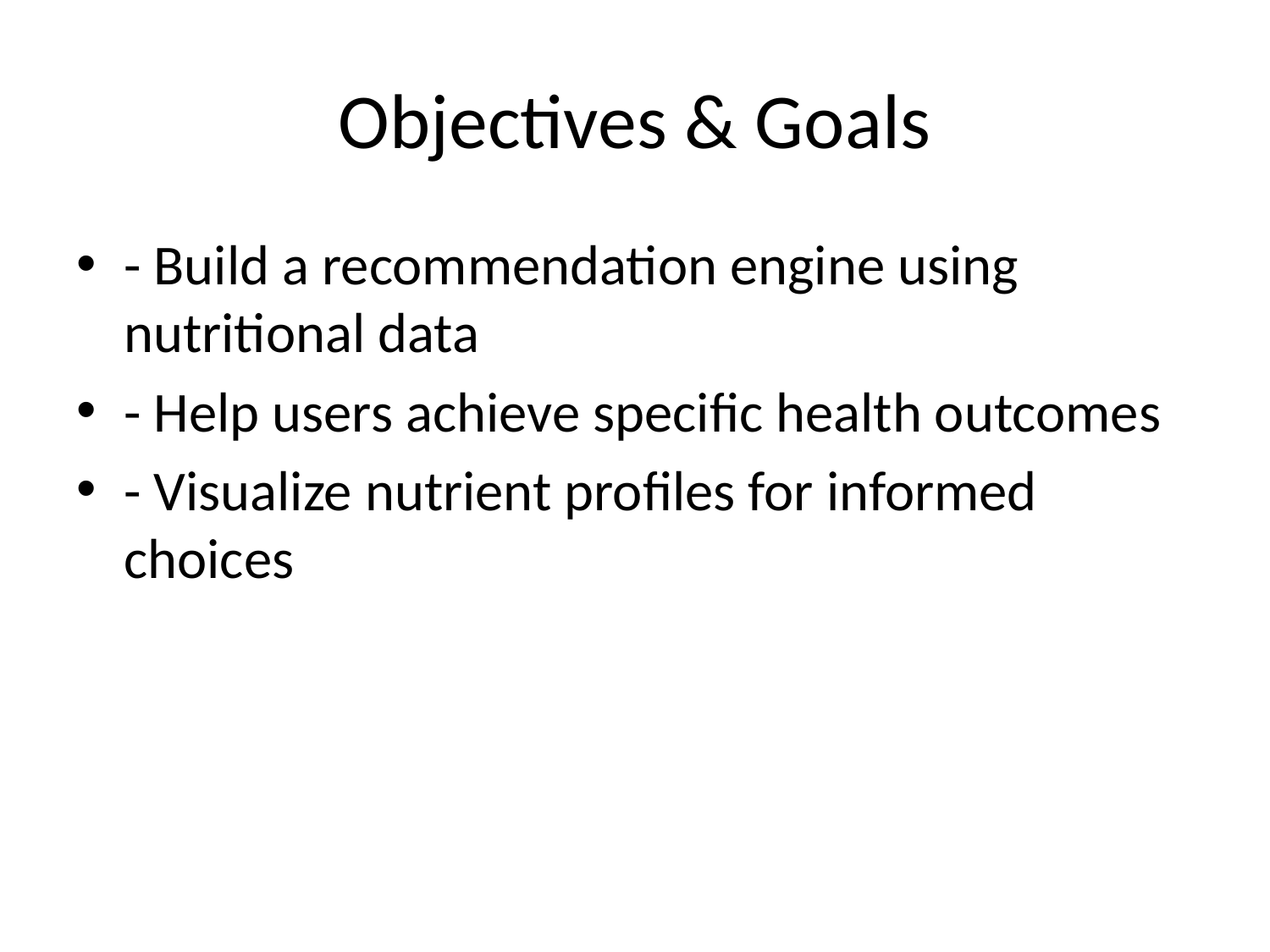

# Objectives & Goals
- Build a recommendation engine using nutritional data
- Help users achieve specific health outcomes
- Visualize nutrient profiles for informed choices